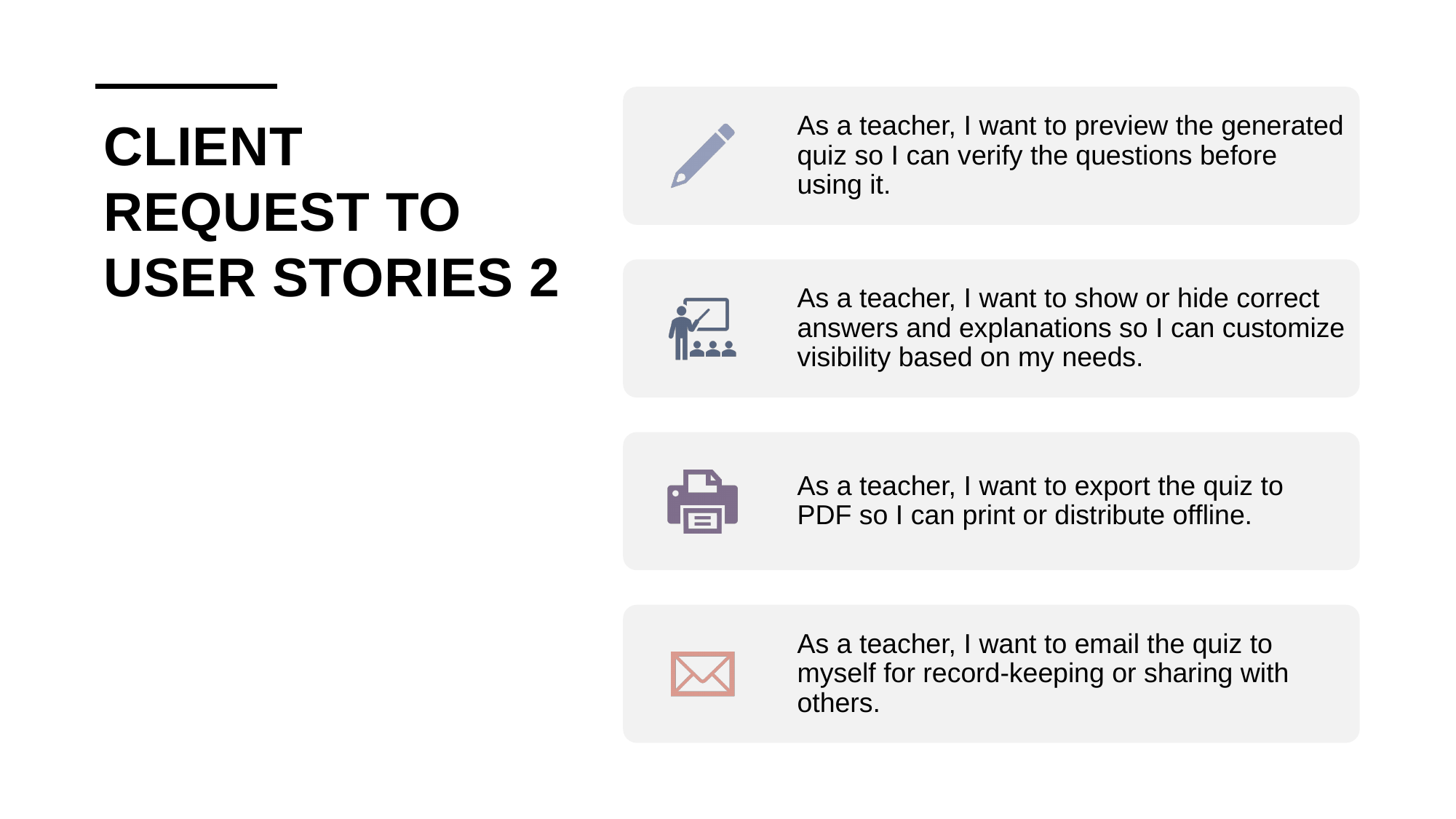

As a teacher, I want to preview the generated quiz so I can verify the questions before using it.
As a teacher, I want to show or hide correct answers and explanations so I can customize visibility based on my needs.
As a teacher, I want to export the quiz to PDF so I can print or distribute offline.
As a teacher, I want to email the quiz to myself for record-keeping or sharing with others.
# Client Request to User Stories 2